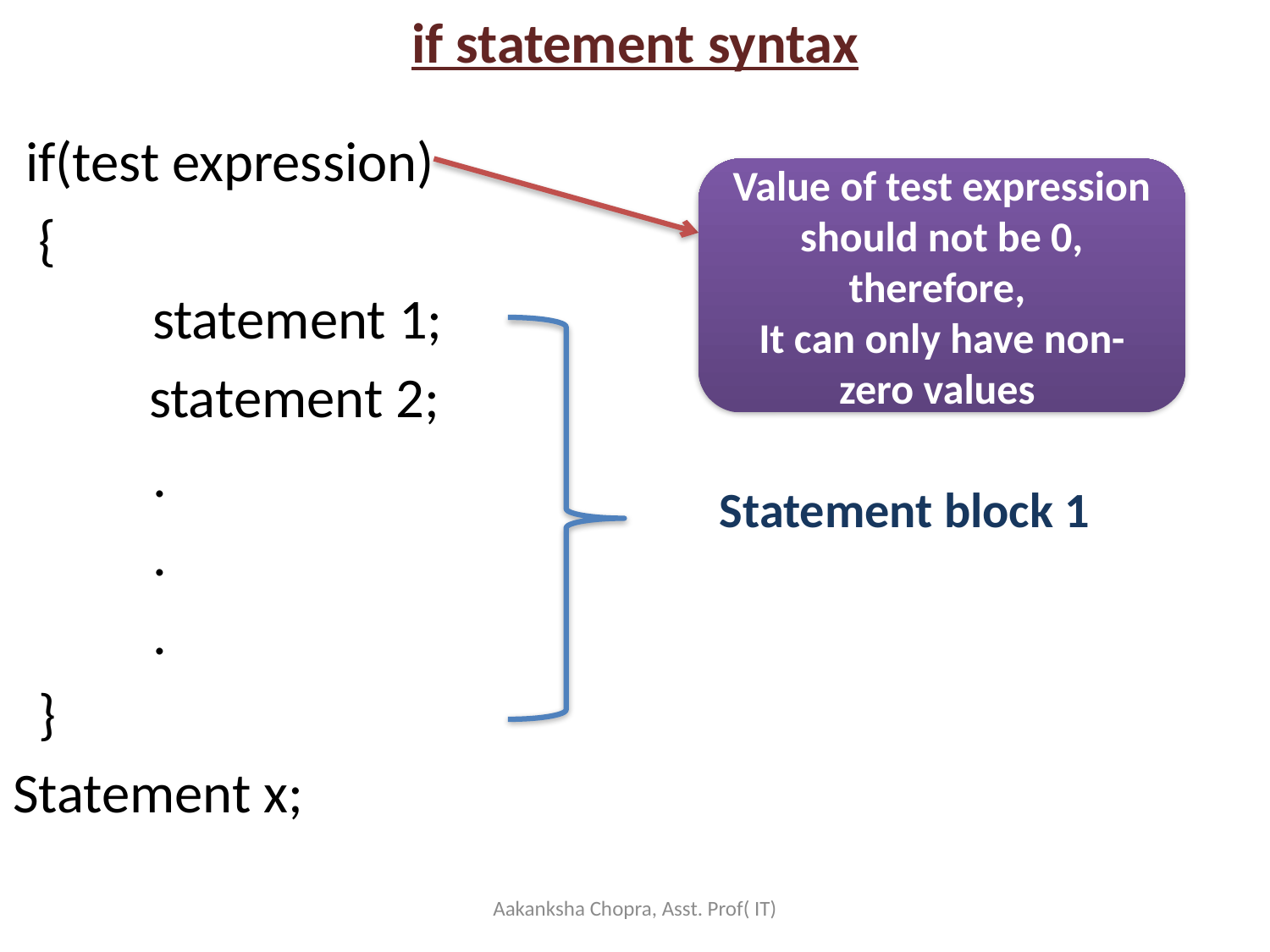

if statement syntax

 if(test expression)
  {
           statement 1;
	       statement 2;
           .
           .
           .
  }
Statement x;
Value of test expression should not be 0, therefore,
It can only have non-zero values

Statement block 1
Aakanksha Chopra, Asst. Prof( IT)